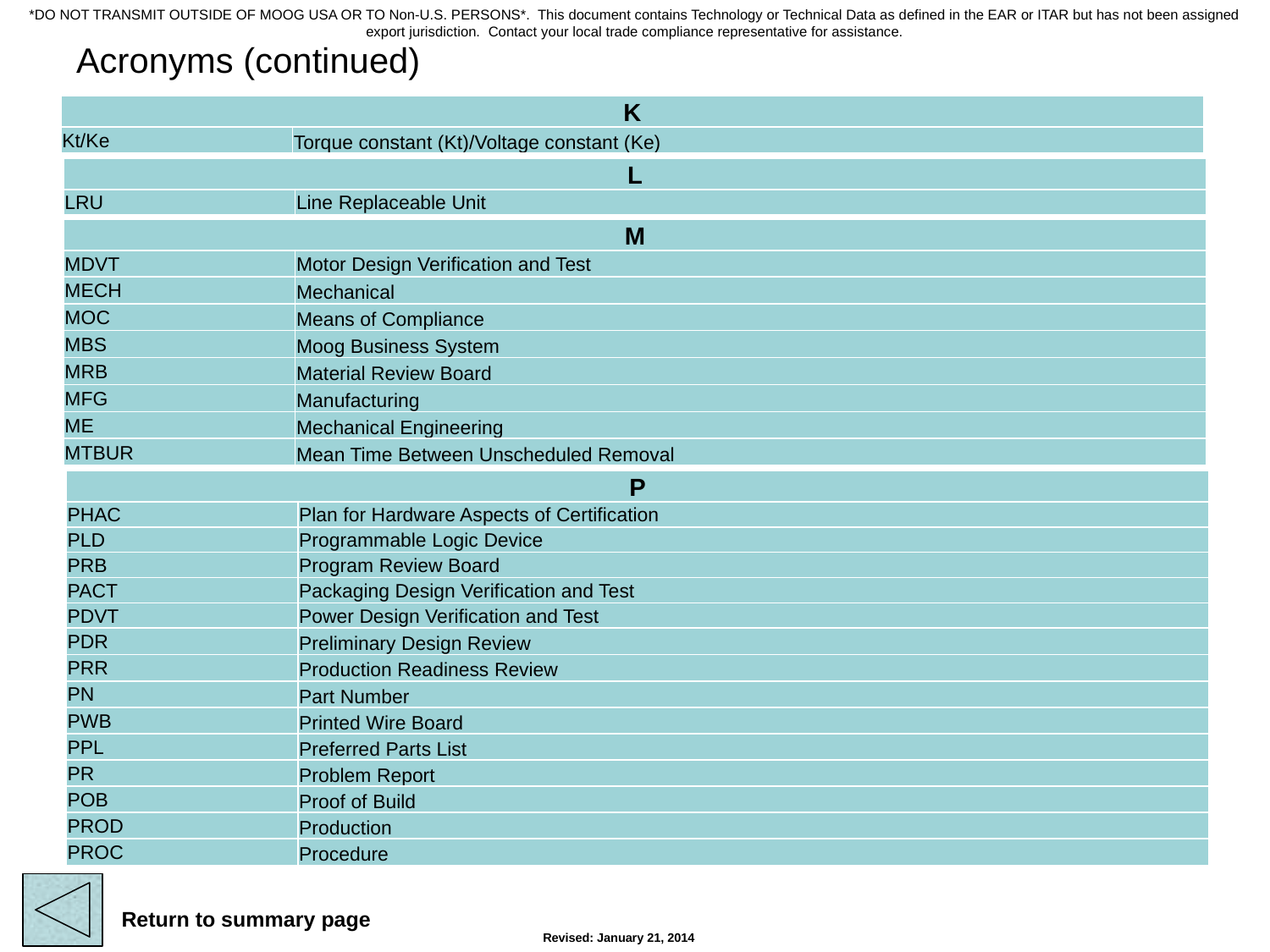

# Acronyms (continued)
| K |  |
| --- | --- |
| Kt/Ke | Torque constant (Kt)/Voltage constant (Ke) |
| L |  |
| --- | --- |
| LRU | Line Replaceable Unit |
| M |  |
| --- | --- |
| MDVT | Motor Design Verification and Test |
| MECH | Mechanical |
| MOC | Means of Compliance |
| MBS | Moog Business System |
| MRB | Material Review Board |
| MFG | Manufacturing |
| ME | Mechanical Engineering |
| MTBUR | Mean Time Between Unscheduled Removal |
| P |  |
| --- | --- |
| PHAC | Plan for Hardware Aspects of Certification |
| PLD | Programmable Logic Device |
| PRB | Program Review Board |
| PACT | Packaging Design Verification and Test |
| PDVT | Power Design Verification and Test |
| PDR | Preliminary Design Review |
| PRR | Production Readiness Review |
| PN | Part Number |
| PWB | Printed Wire Board |
| PPL | Preferred Parts List |
| PR | Problem Report |
| POB | Proof of Build |
| PROD | Production |
| PROC | Procedure |

Return to summary page
Revised: January 21, 2014